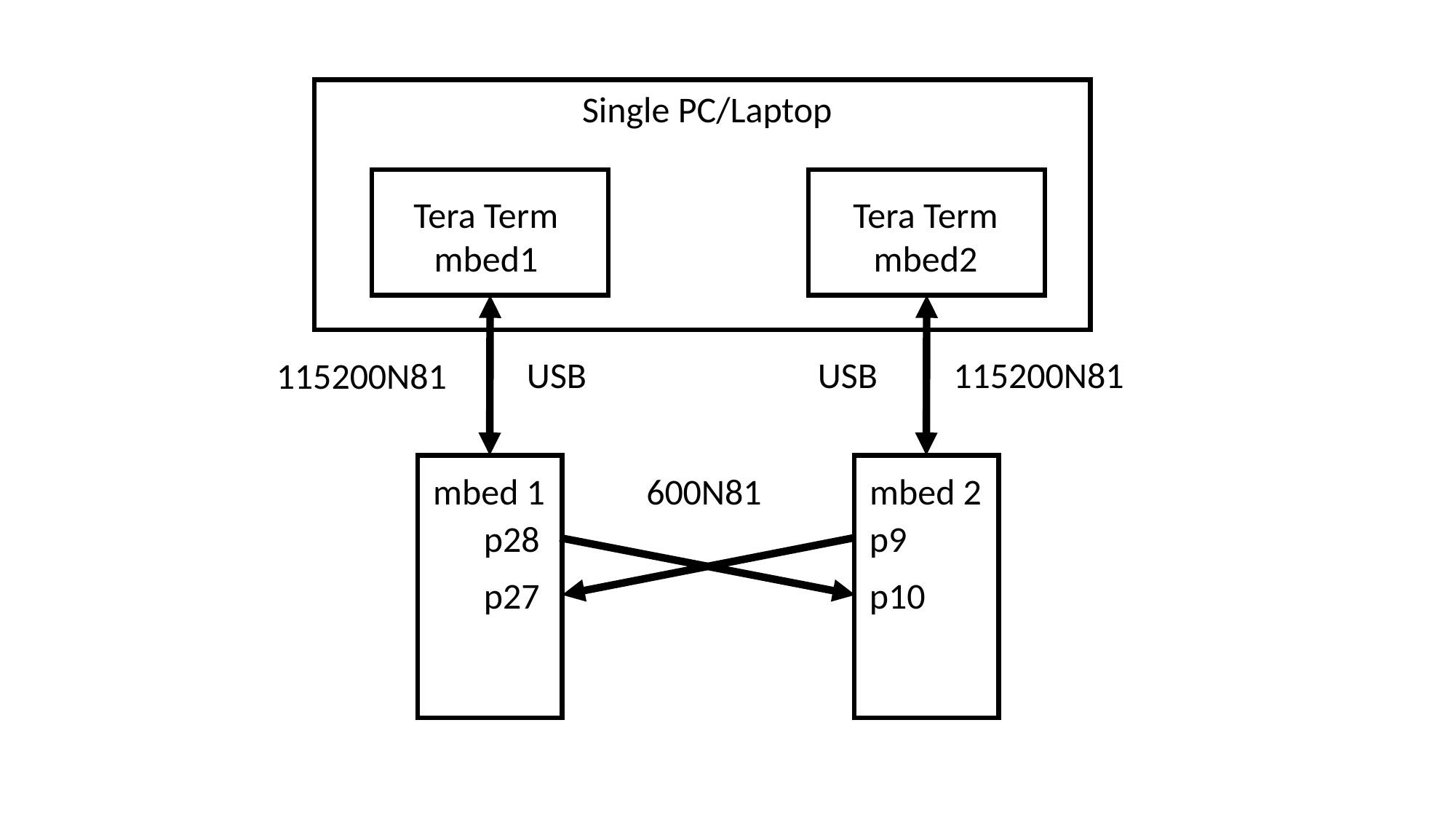

Single PC/Laptop

Tera Term
mbed1
USB
115200N81

mbed 1
p28
p27

Tera Term
mbed2
USB
115200N81

mbed 2
p9
p10
600N81